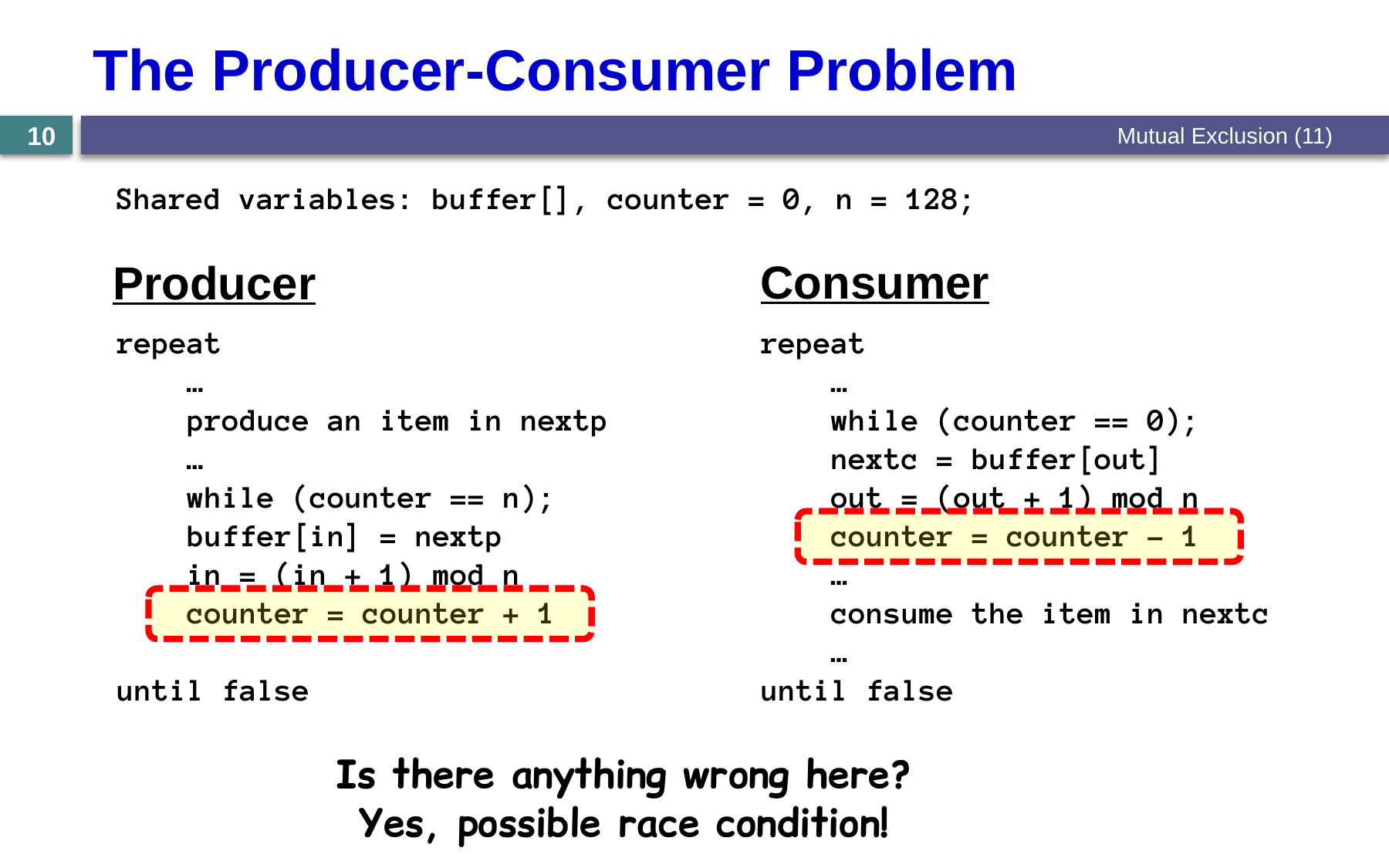

# The Producer-Consumer Problem
Mutual Exclusion (11)
10
Shared variables: buffer[], counter = 0, n = 128;
Consumer
repeat
    …
    while (counter == 0);
    nextc = buffer[out]
    out = (out + 1) mod n
    counter = counter - 1
    …
    consume the item in nextc
    …
until false
Producer
repeat
    …
    produce an item in nextp
    …
    while (counter == n);
    buffer[in] = nextp
    in = (in + 1) mod n
    counter = counter + 1

until false

Is there anything wrong here?
Yes, possible race condition!